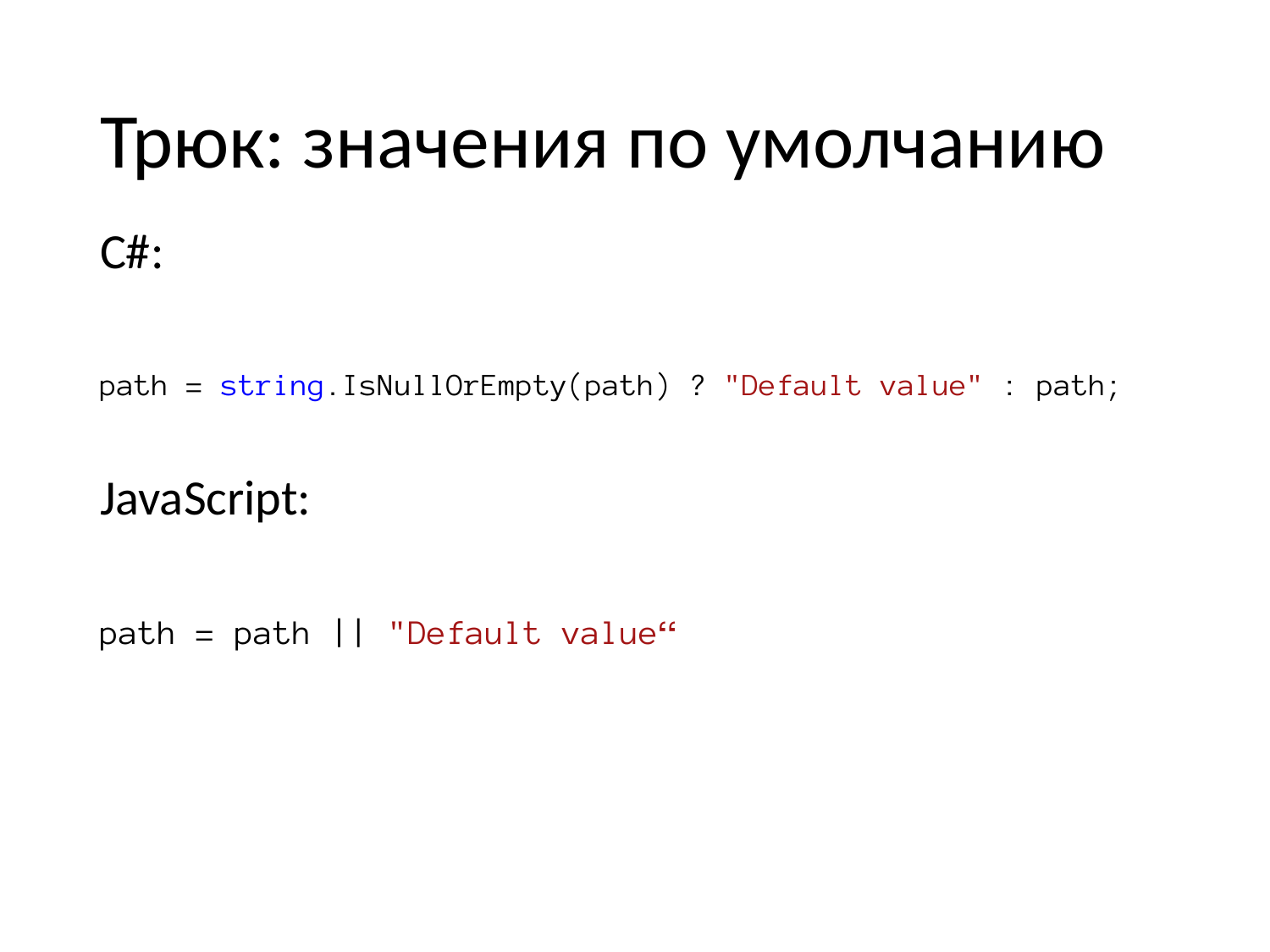

# Трюк: значения по умолчанию
C#:

path = string.IsNullOrEmpty(path) ? "Default value" : path;

JavaScript:

path = path || "Default value“